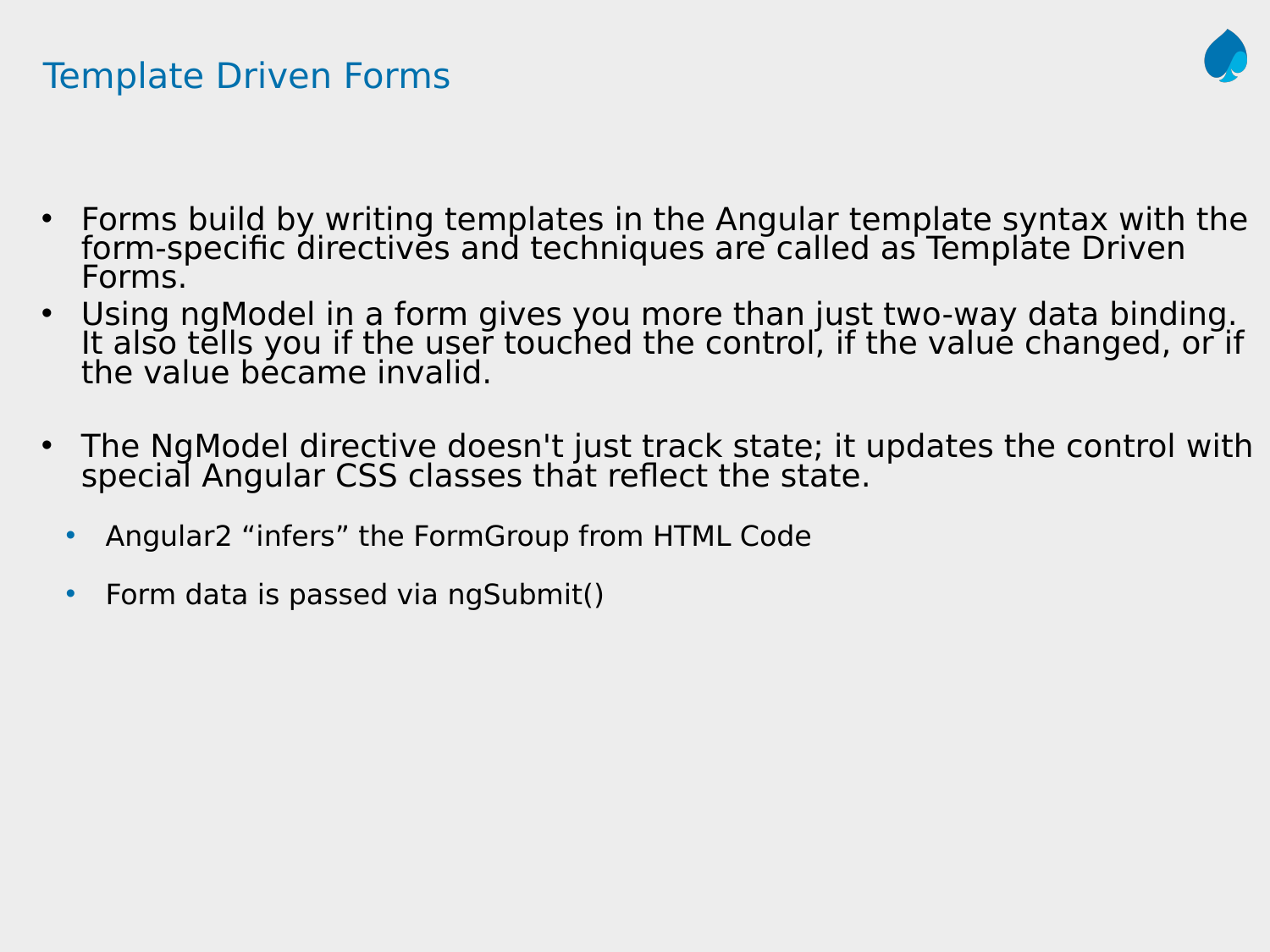

# Template Driven Forms
Forms build by writing templates in the Angular template syntax with the form-specific directives and techniques are called as Template Driven Forms.
Using ngModel in a form gives you more than just two-way data binding. It also tells you if the user touched the control, if the value changed, or if the value became invalid.

The NgModel directive doesn't just track state; it updates the control with special Angular CSS classes that reflect the state.
Angular2 “infers” the FormGroup from HTML Code
Form data is passed via ngSubmit()